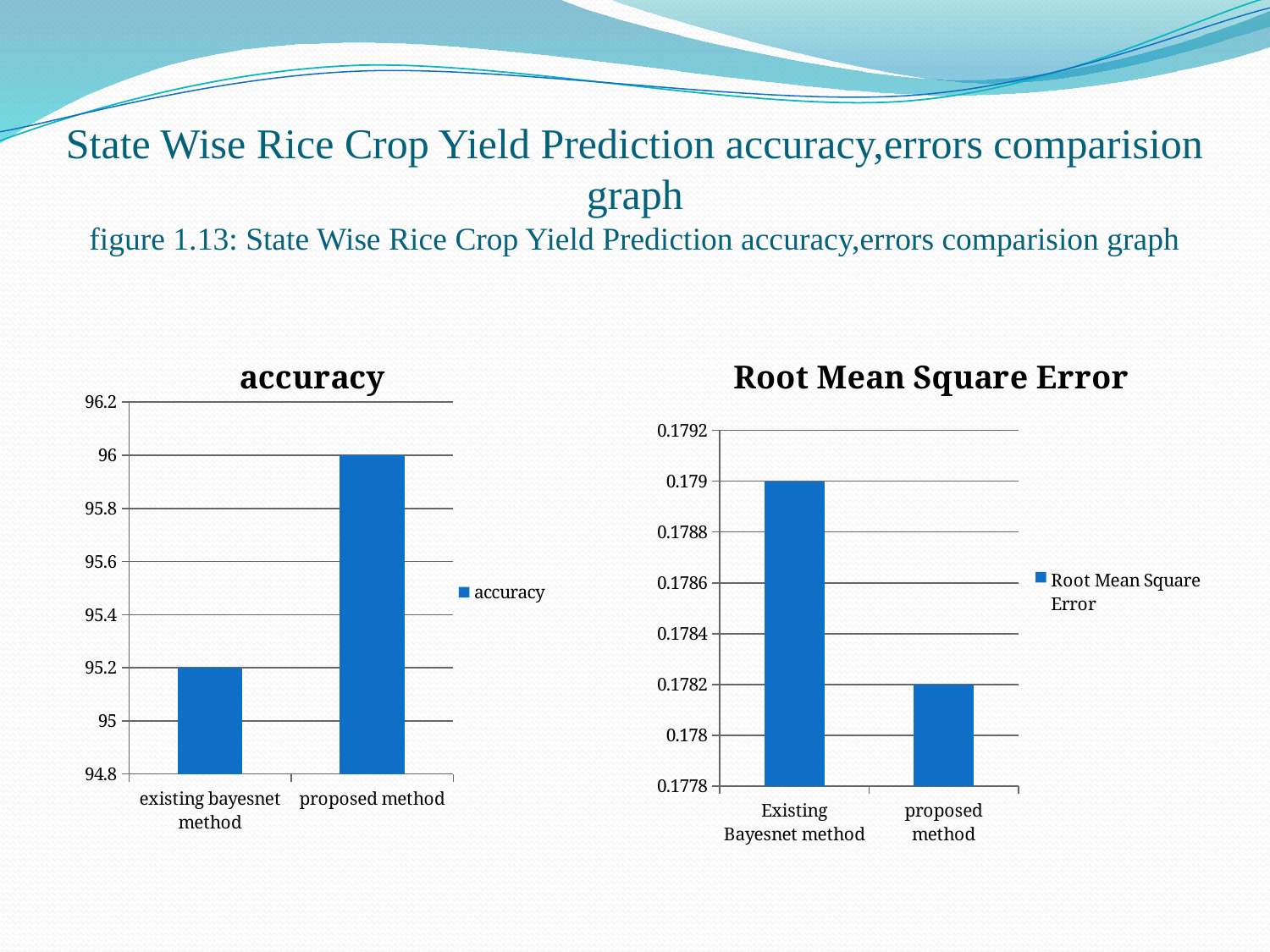

# State Wise Rice Crop Yield Prediction accuracy,errors comparision graph figure 1.13: State Wise Rice Crop Yield Prediction accuracy,errors comparision graph

### Chart:

| Category | accuracy |
|---|---|
| existing bayesnet method | 95.2 |
| proposed method | 96.0 |

### Chart:

| Category | Root Mean Square Error |
|---|---|
| Existing Bayesnet method | 0.179 |
| proposed method | 0.1782 |